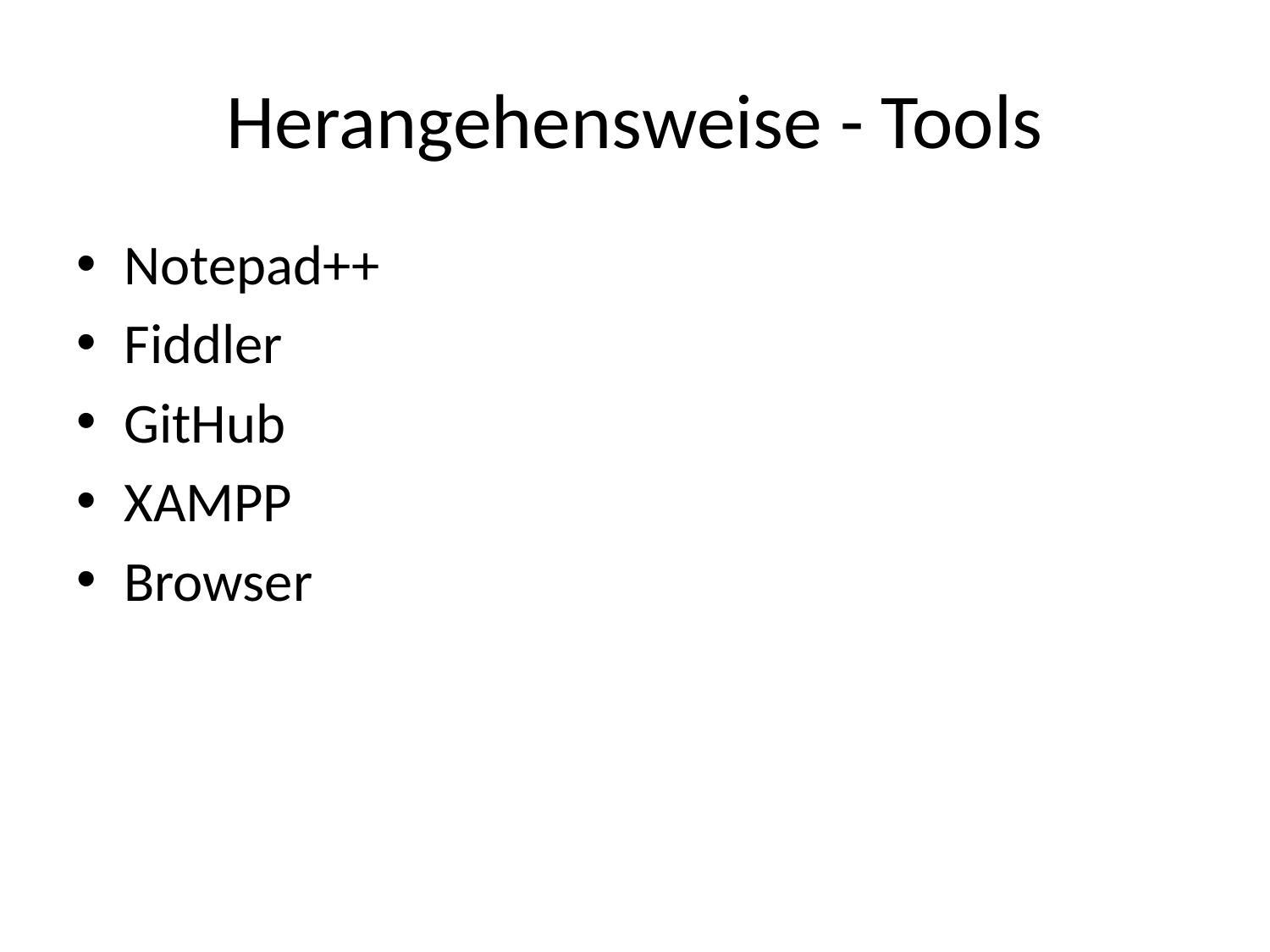

# Herangehensweise - Tools
Notepad++
Fiddler
GitHub
XAMPP
Browser